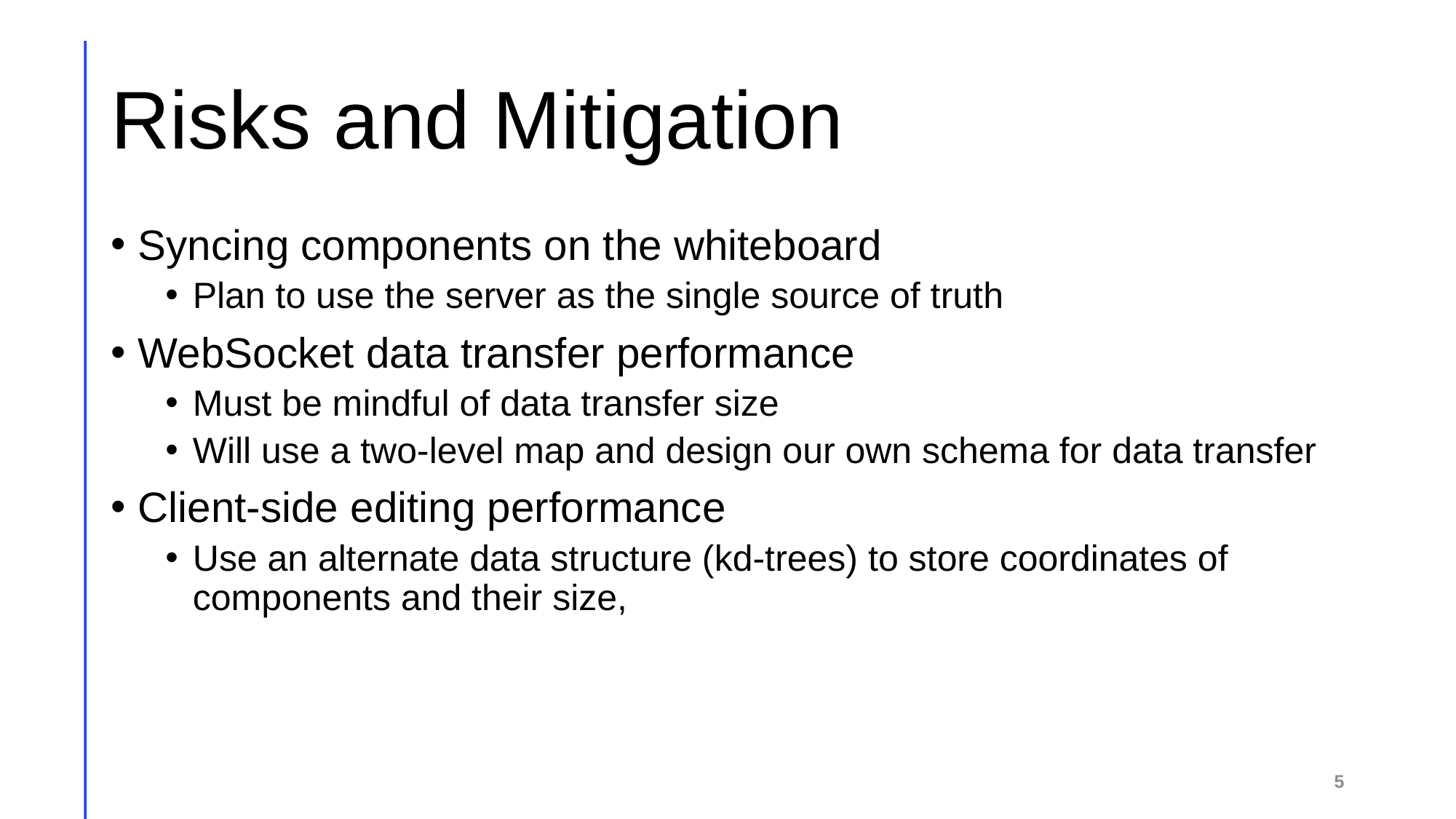

# Risks and Mitigation
Syncing components on the whiteboard
Plan to use the server as the single source of truth
WebSocket data transfer performance
Must be mindful of data transfer size
Will use a two-level map and design our own schema for data transfer
Client-side editing performance
Use an alternate data structure (kd-trees) to store coordinates of components and their size,
5